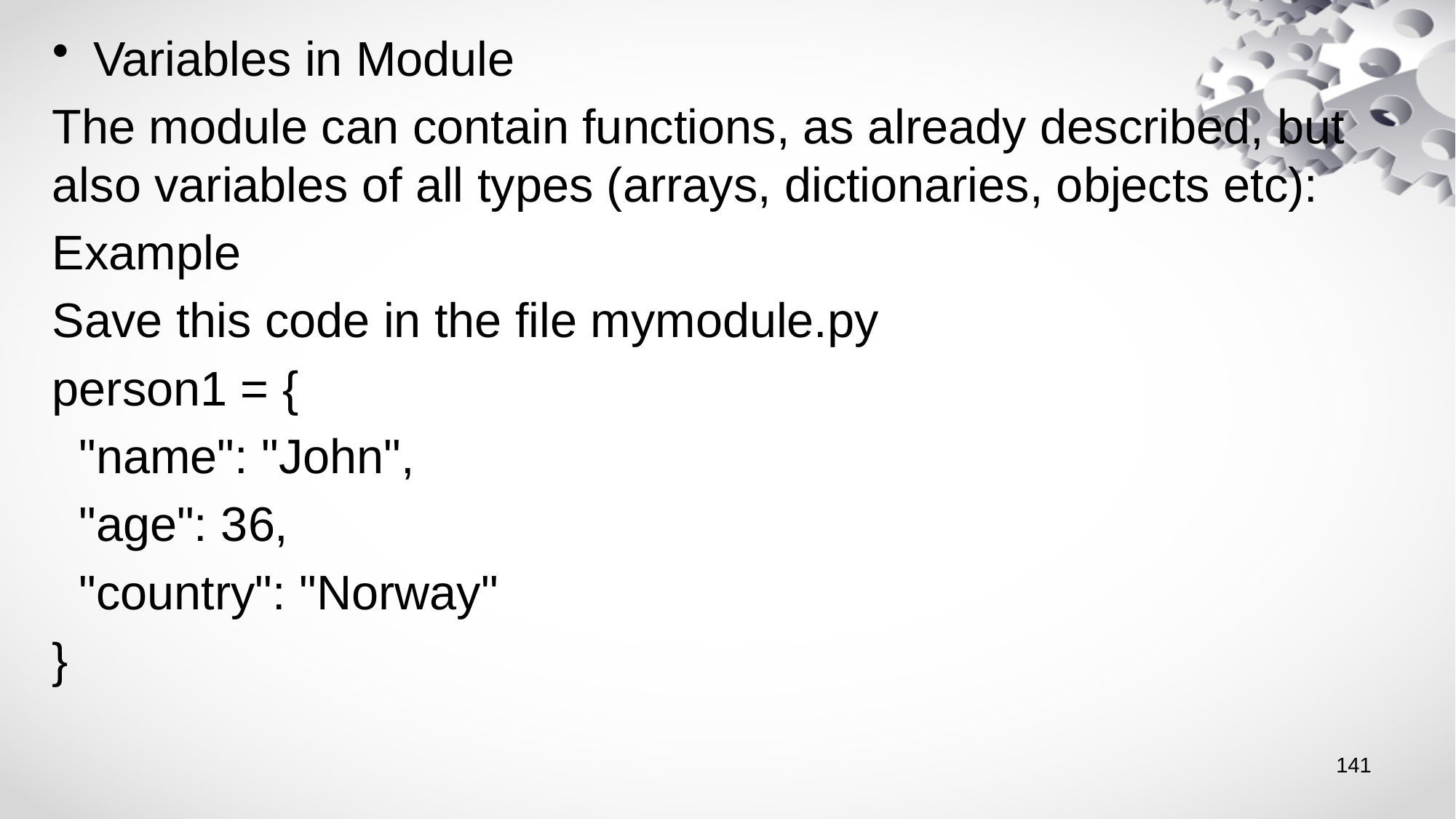

Variables in Module
The module can contain functions, as already described, but also variables of all types (arrays, dictionaries, objects etc):
Example
Save this code in the file mymodule.py
person1 = {
  "name": "John",
  "age": 36,
  "country": "Norway"
}

141